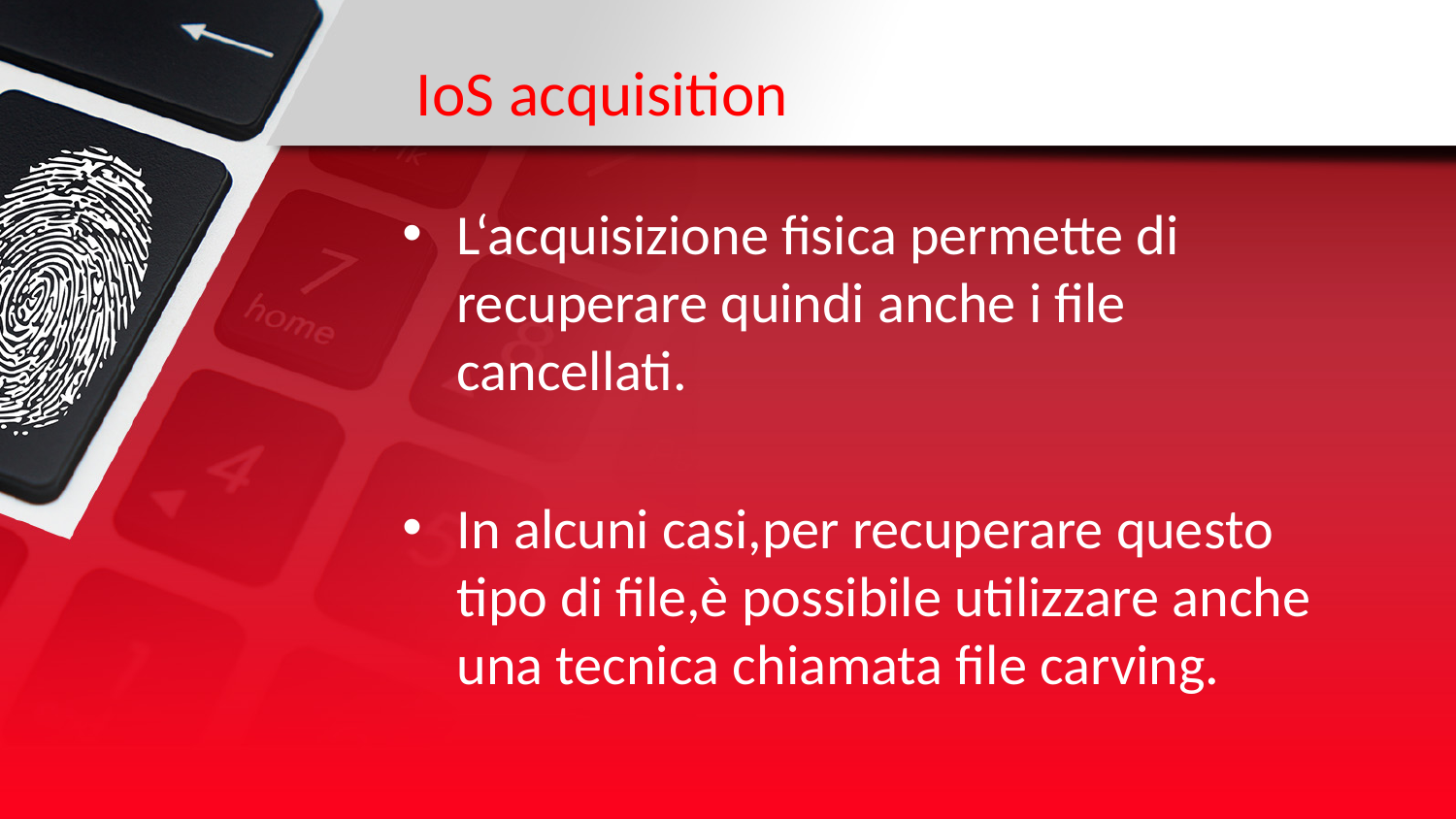

# IoS acquisition
L‘acquisizione fisica permette di recuperare quindi anche i file cancellati.

In alcuni casi,per recuperare questo tipo di file,è possibile utilizzare anche una tecnica chiamata file carving.